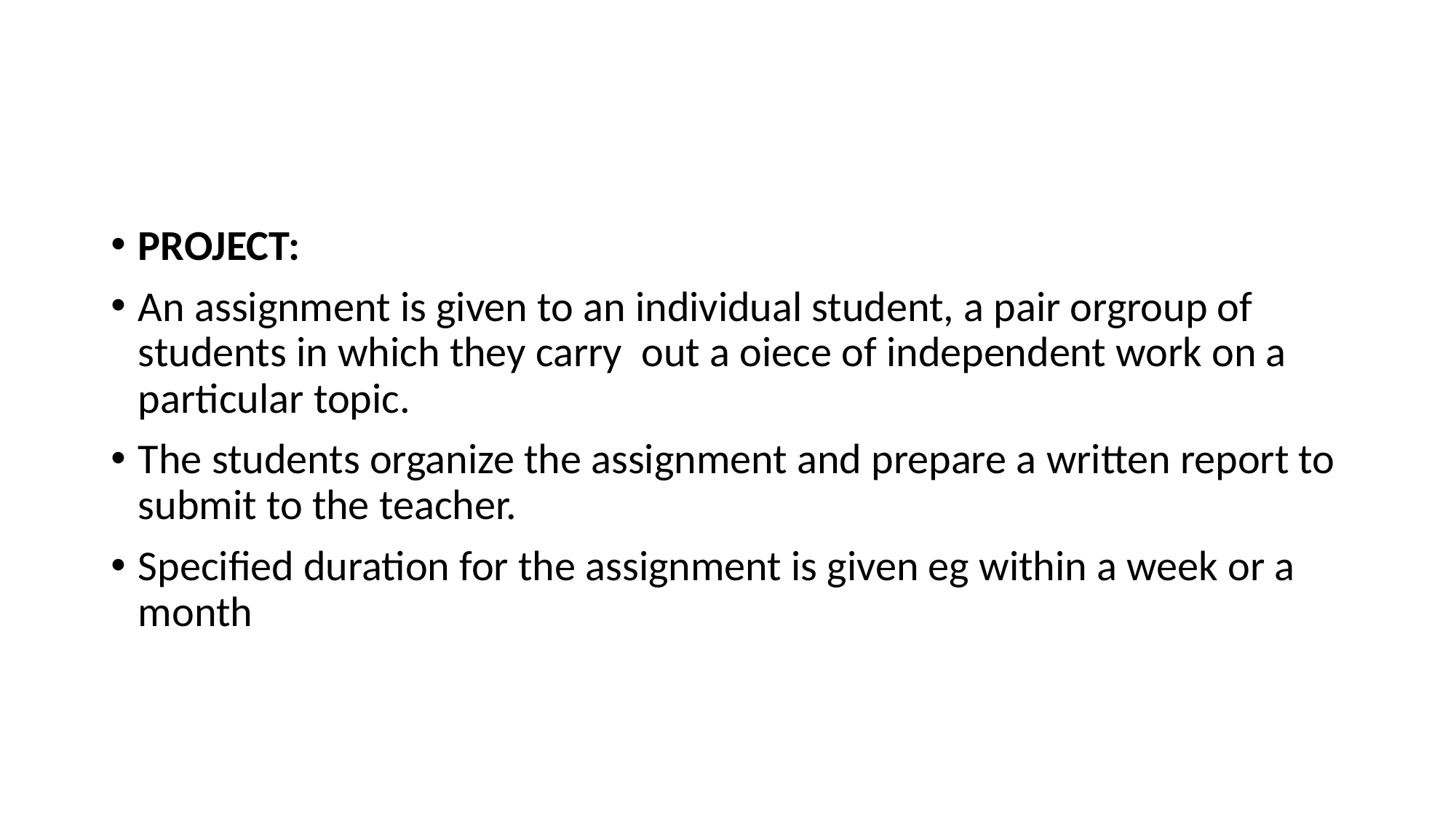

#
PROJECT:
An assignment is given to an individual student, a pair orgroup of students in which they carry  out a oiece of independent work on a particular topic.
The students organize the assignment and prepare a written report to submit to the teacher.
Specified duration for the assignment is given eg within a week or a month